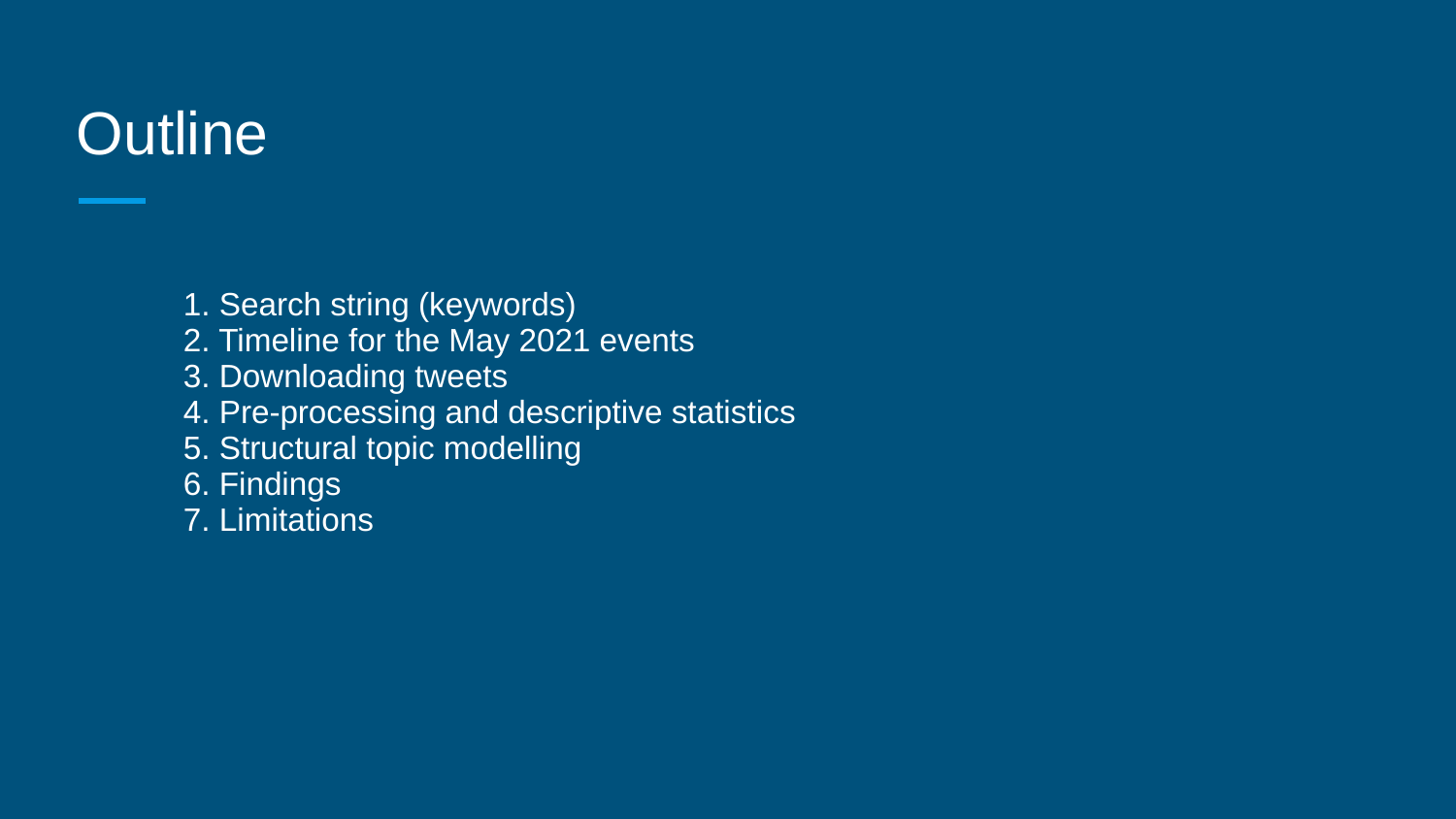

# Outline
1. Search string (keywords)
2. Timeline for the May 2021 events
3. Downloading tweets
4. Pre-processing and descriptive statistics
5. Structural topic modelling
6. Findings
7. Limitations